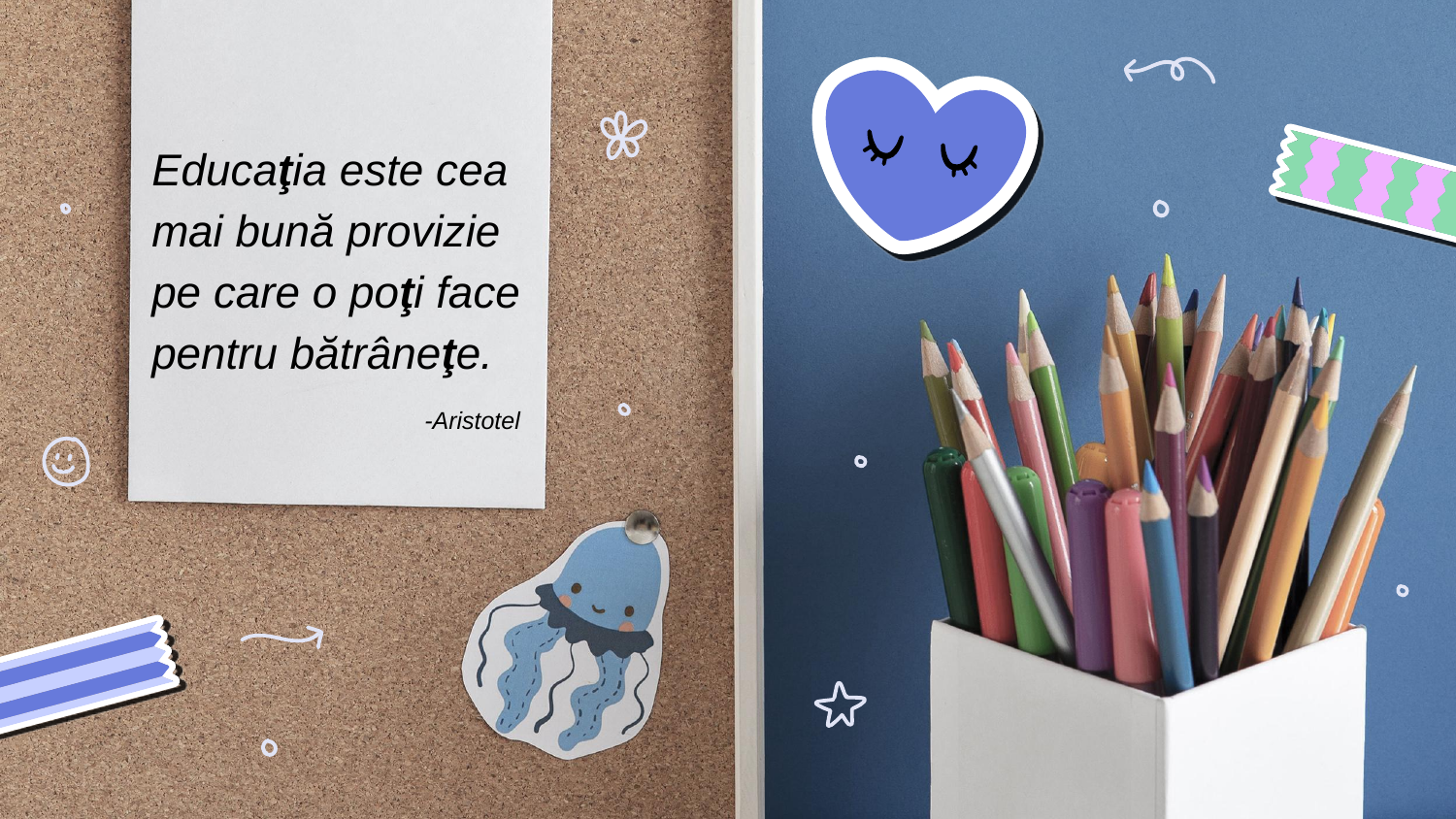

Educaţia este cea mai bună provizie pe care o poţi face pentru bătrâneţe.
-Aristotel